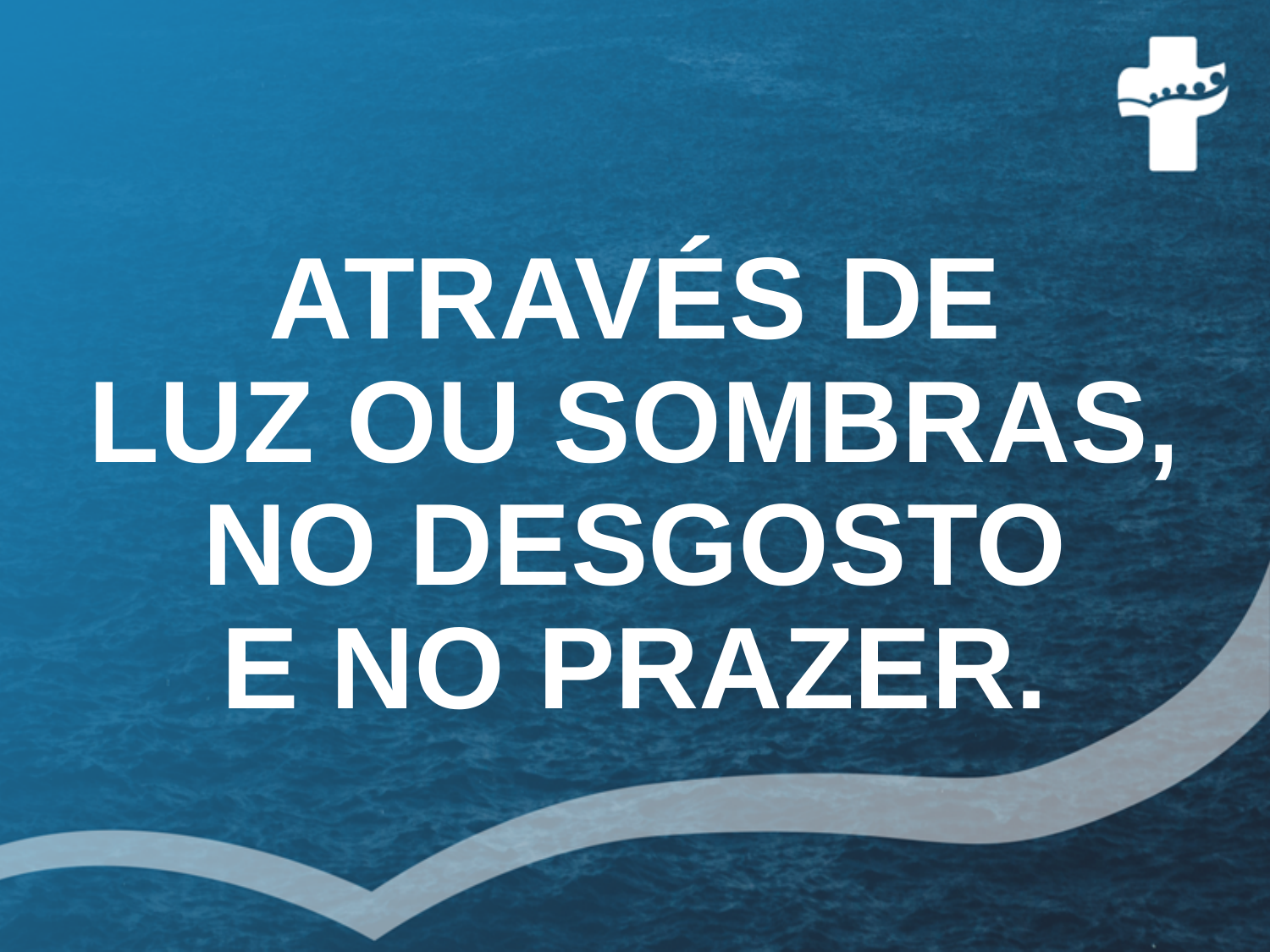

# ATRAVÉS DE LUZ OU SOMBRAS, NO DESGOSTO E NO PRAZER.